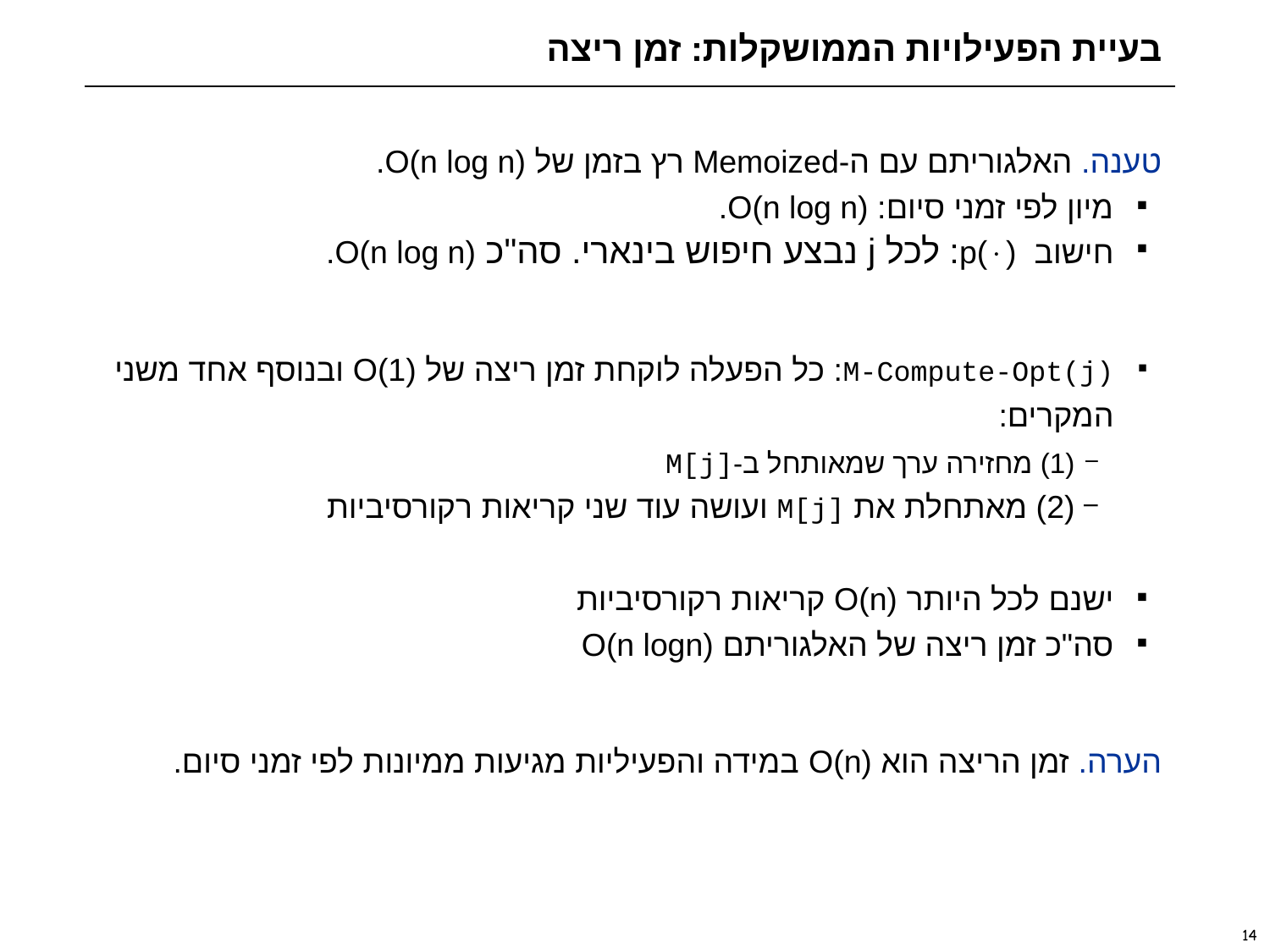

# בעיית הפעילויות הממושקלות: זמן ריצה
טענה. האלגוריתם עם ה-Memoized רץ בזמן של O(n log n).
מיון לפי זמני סיום: O(n log n).
חישוב  p(⋅): לכל j נבצע חיפוש בינארי. סה"כ O(n log n).

M-Compute-Opt(j): כל הפעלה לוקחת זמן ריצה של O(1) ובנוסף אחד משני המקרים:
(1) מחזירה ערך שמאותחל ב-M[j]
(2) מאתחלת את M[j] ועושה עוד שני קריאות רקורסיביות
ישנם לכל היותר O(n) קריאות רקורסיביות
סה"כ זמן ריצה של האלגוריתם O(n logn)

הערה. זמן הריצה הוא O(n) במידה והפעיליות מגיעות ממיונות לפי זמני סיום.
14